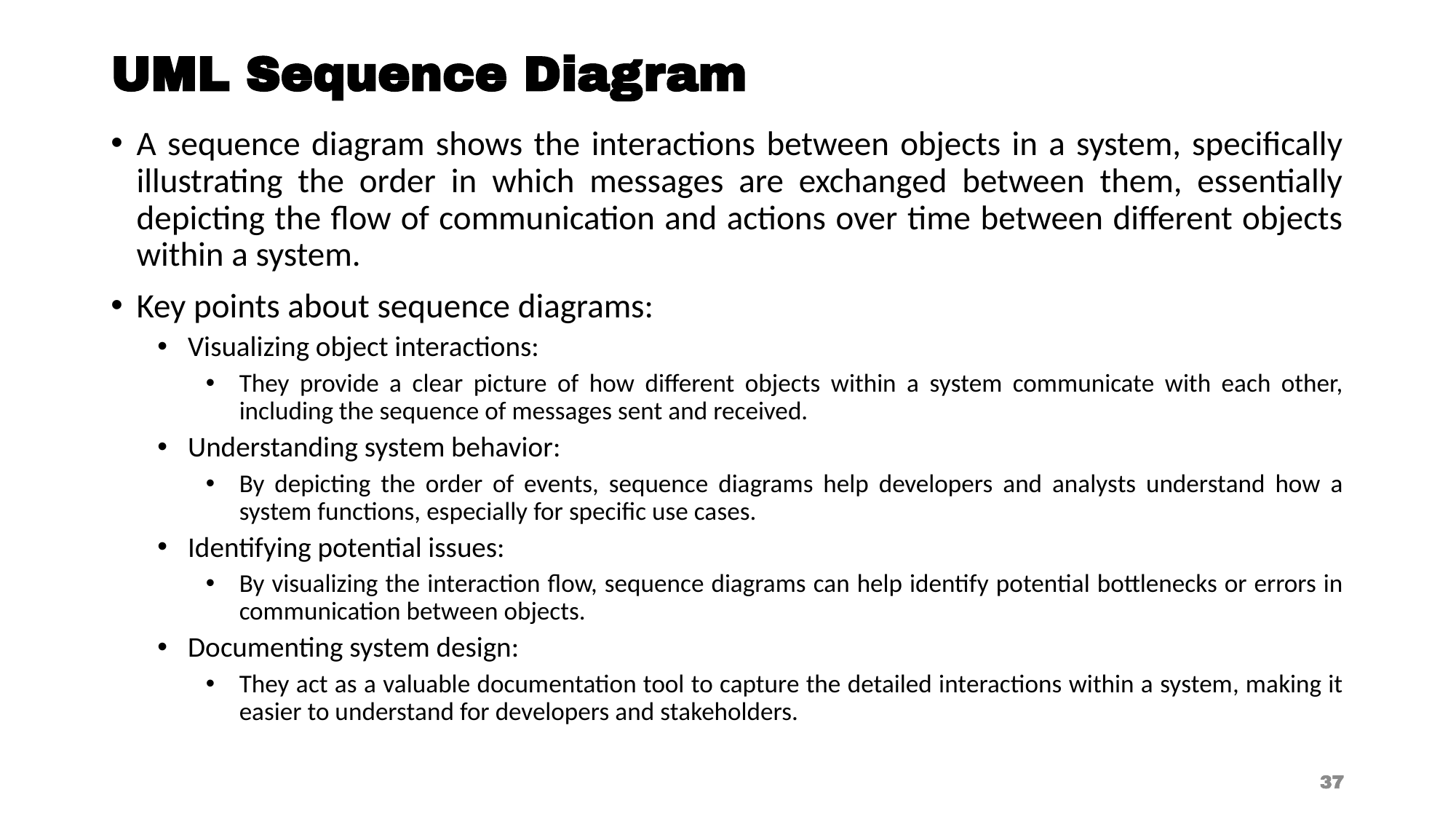

# UML Sequence Diagram
A sequence diagram shows the interactions between objects in a system, specifically illustrating the order in which messages are exchanged between them, essentially depicting the flow of communication and actions over time between different objects within a system.
Key points about sequence diagrams:
Visualizing object interactions:
They provide a clear picture of how different objects within a system communicate with each other, including the sequence of messages sent and received.
Understanding system behavior:
By depicting the order of events, sequence diagrams help developers and analysts understand how a system functions, especially for specific use cases.
Identifying potential issues:
By visualizing the interaction flow, sequence diagrams can help identify potential bottlenecks or errors in communication between objects.
Documenting system design:
They act as a valuable documentation tool to capture the detailed interactions within a system, making it easier to understand for developers and stakeholders.
37